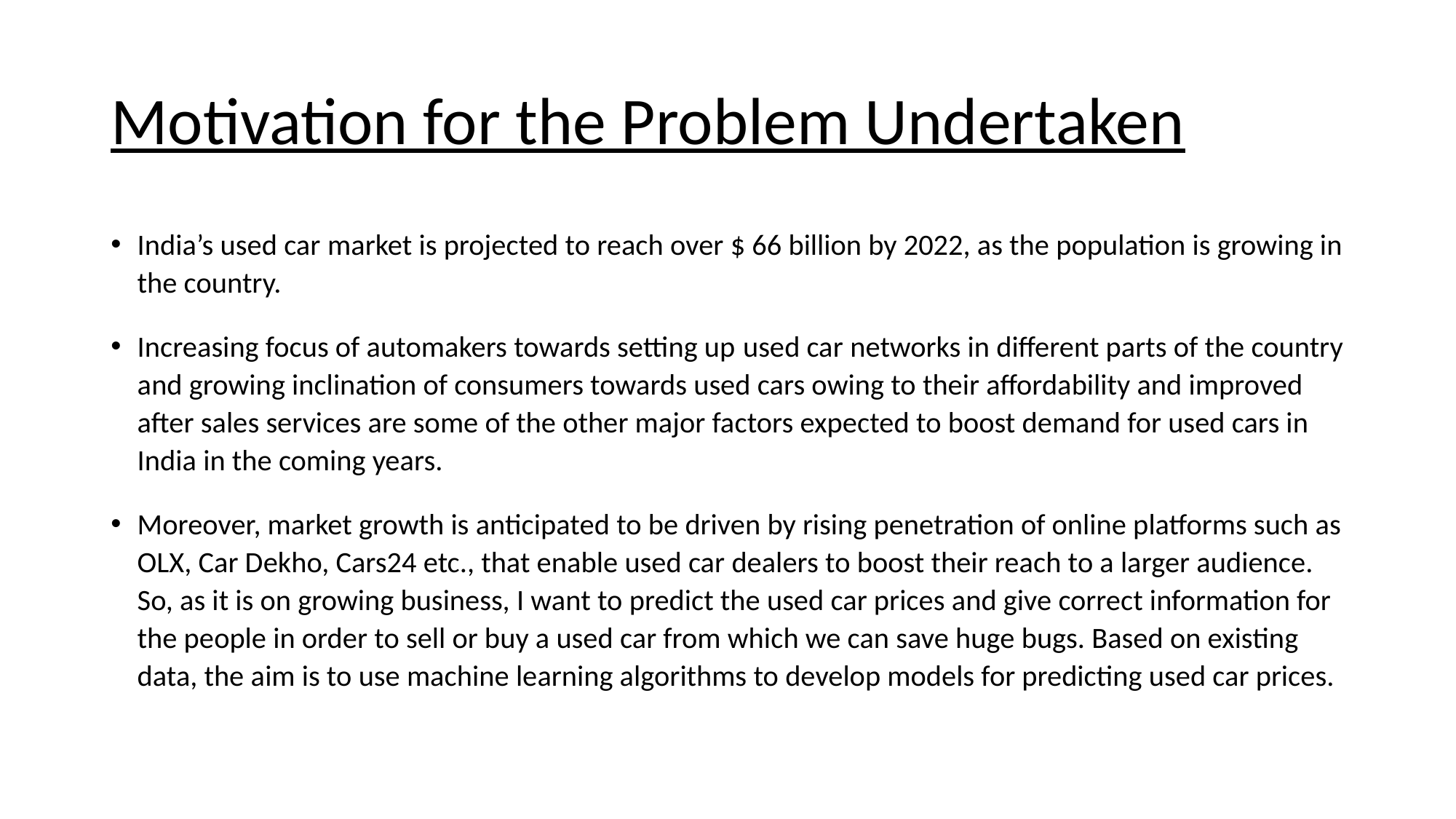

# Motivation for the Problem Undertaken
India’s used car market is projected to reach over $ 66 billion by 2022, as the population is growing in the country.
Increasing focus of automakers towards setting up used car networks in different parts of the country and growing inclination of consumers towards used cars owing to their affordability and improved after sales services are some of the other major factors expected to boost demand for used cars in India in the coming years.
Moreover, market growth is anticipated to be driven by rising penetration of online platforms such as OLX, Car Dekho, Cars24 etc., that enable used car dealers to boost their reach to a larger audience. So, as it is on growing business, I want to predict the used car prices and give correct information for the people in order to sell or buy a used car from which we can save huge bugs. Based on existing data, the aim is to use machine learning algorithms to develop models for predicting used car prices.